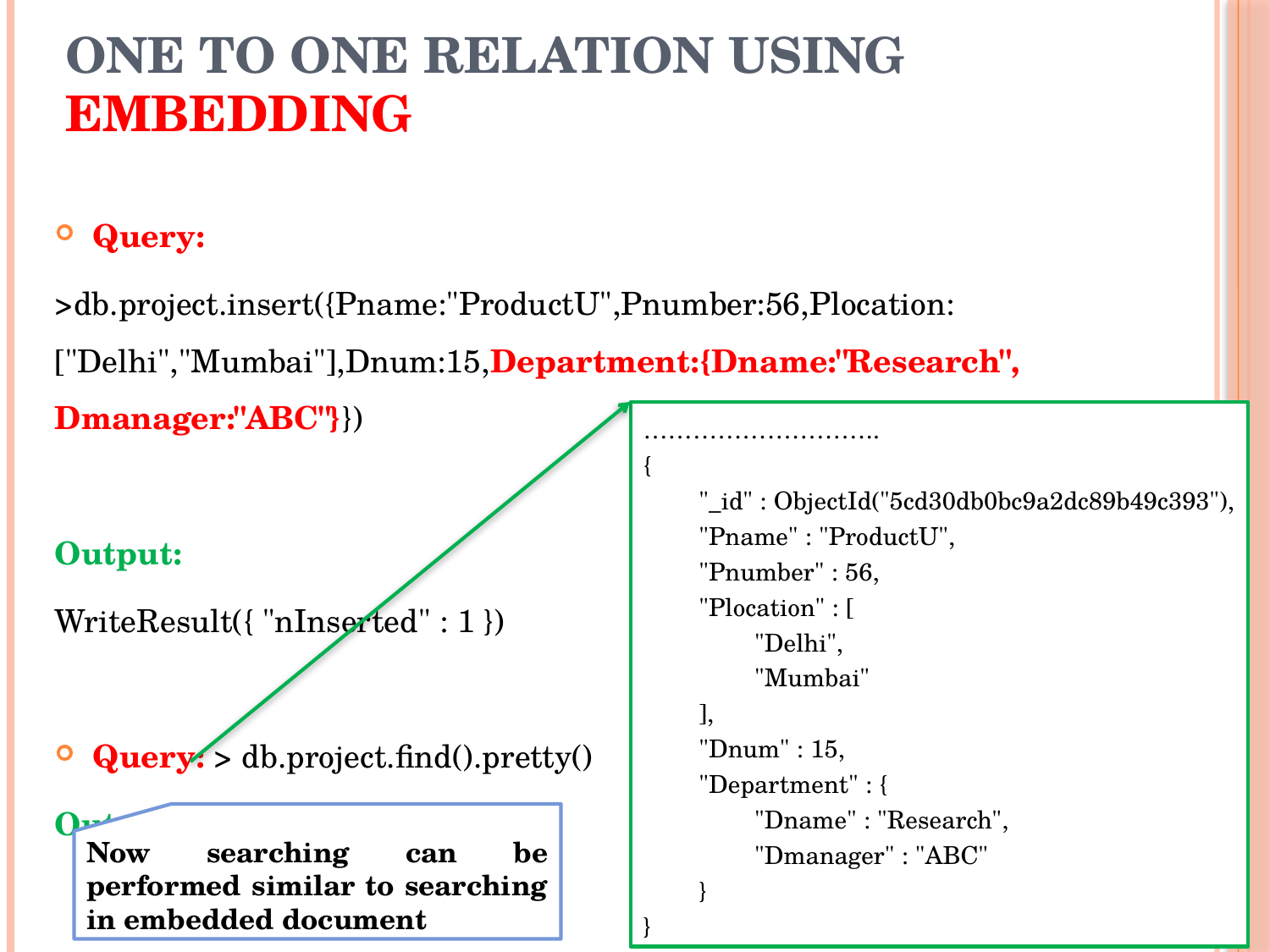

# One to One Relation using Embedding
Query:
>db.project.insert({Pname:"ProductU",Pnumber:56,Plocation:["Delhi","Mumbai"],Dnum:15,Department:{Dname:"Research", Dmanager:"ABC"}})

Output:
WriteResult({ "nInserted" : 1 })

Query: > db.project.find().pretty()
Output:
………………………..
{
        "_id" : ObjectId("5cd30db0bc9a2dc89b49c393"),
        "Pname" : "ProductU",
        "Pnumber" : 56,
        "Plocation" : [
                "Delhi",
                "Mumbai"
        ],
        "Dnum" : 15,
        "Department" : {
                "Dname" : "Research",
                "Dmanager" : "ABC"
        }
}
Now searching can be performed similar to searching in embedded document